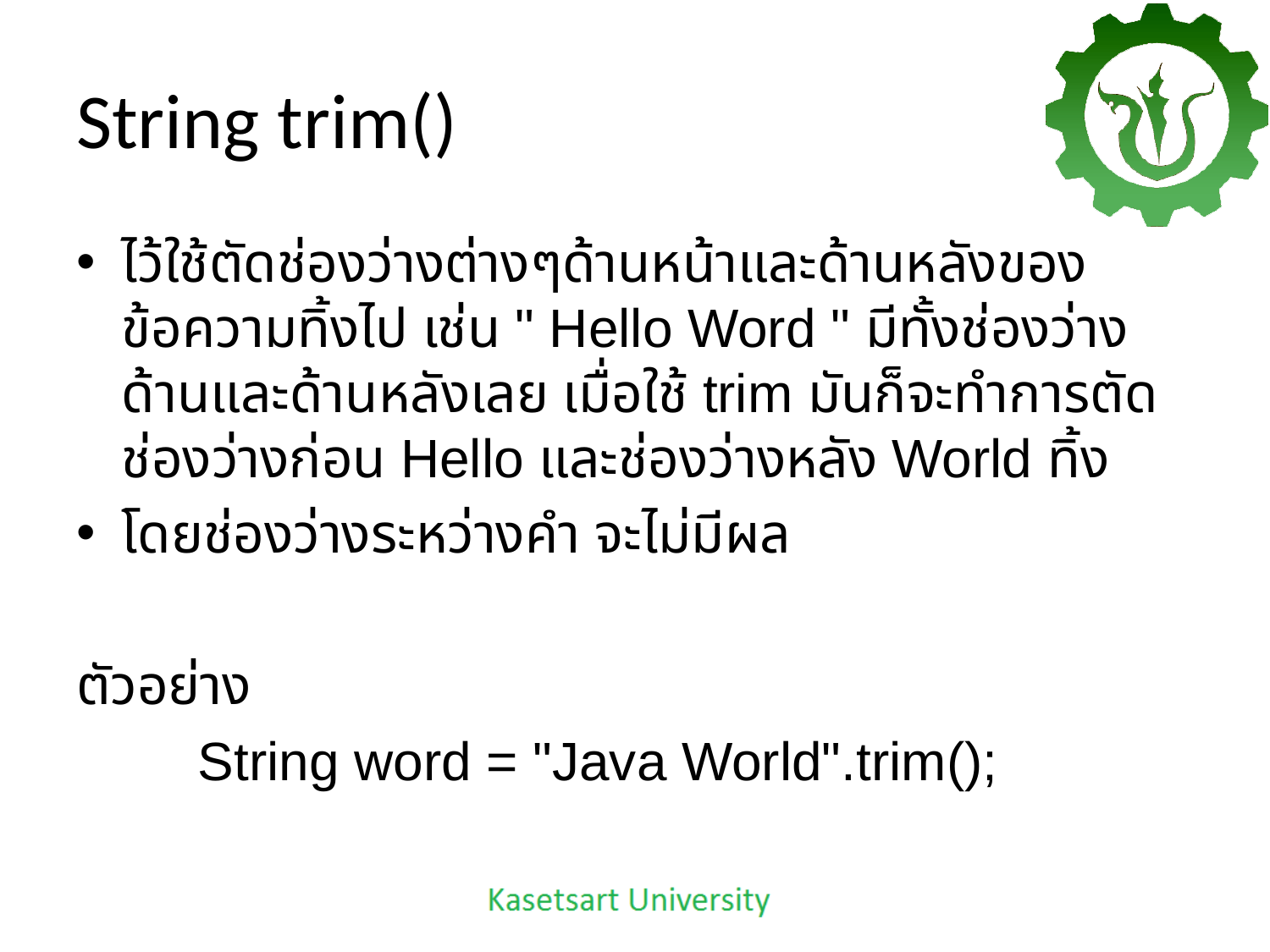

# String trim()
ไว้ใช้ตัดช่องว่างต่างๆด้านหน้าและด้านหลังของข้อความทิ้งไป เช่น " Hello Word " มีทั้งช่องว่างด้านและด้านหลังเลย เมื่อใช้ trim มันก็จะทำการตัดช่องว่างก่อน Hello และช่องว่างหลัง World ทิ้ง
โดยช่องว่างระหว่างคำ จะไม่มีผล

ตัวอย่าง
	String word = "Java World".trim();